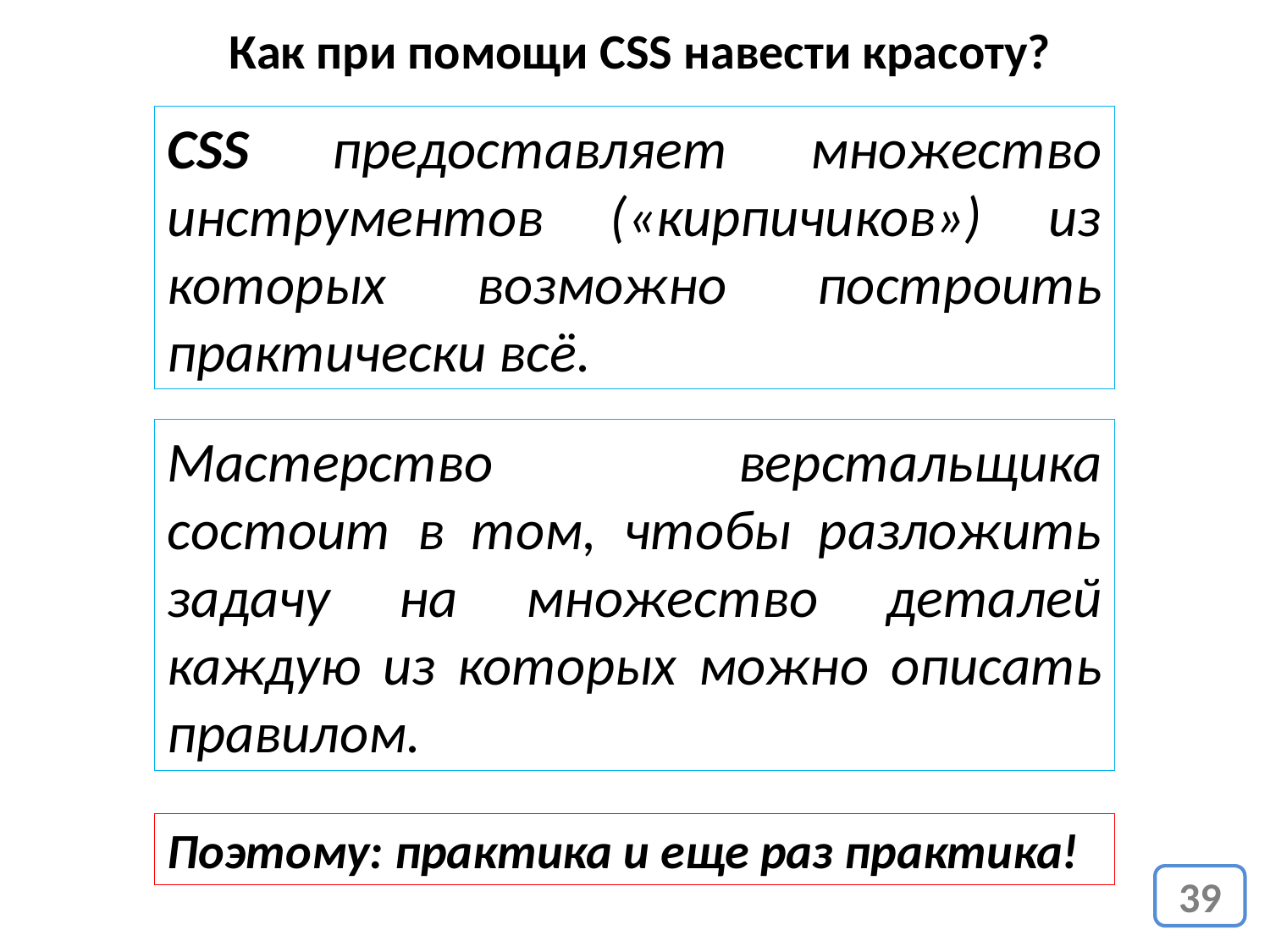

Как при помощи CSS навести красоту?
CSS предоставляет множество инструментов («кирпичиков») из которых возможно построить практически всё.
Мастерство верстальщика состоит в том, чтобы разложить задачу на множество деталей каждую из которых можно описать правилом.
Поэтому: практика и еще раз практика!
39